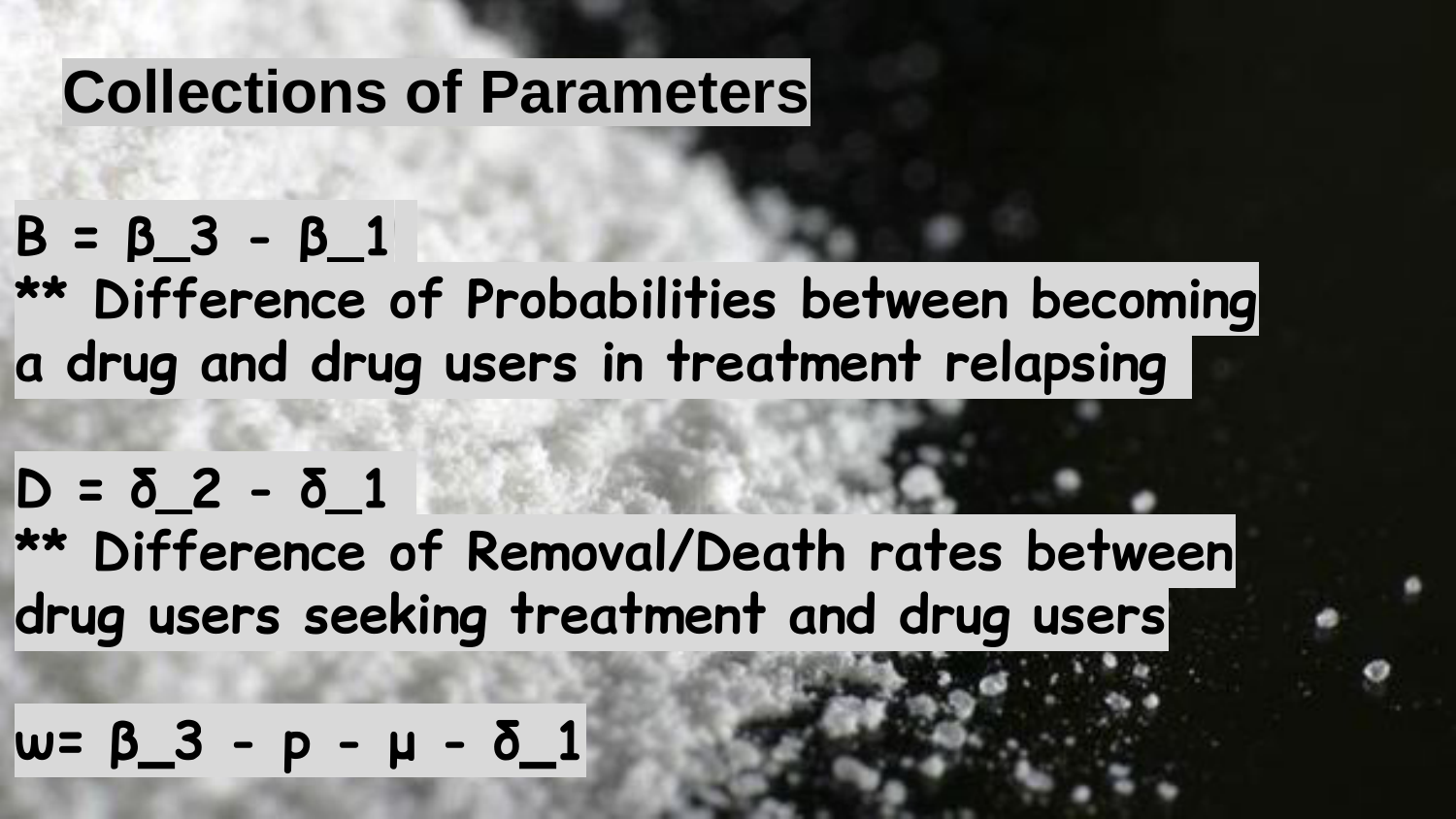

# Collections of Parameters
B = β_3 - β_1
** Difference of Probabilities between becoming a drug and drug users in treatment relapsing

D = δ_2 - δ_1
** Difference of Removal/Death rates between drug users seeking treatment and drug users

ω= β_3 - p - μ - δ_1